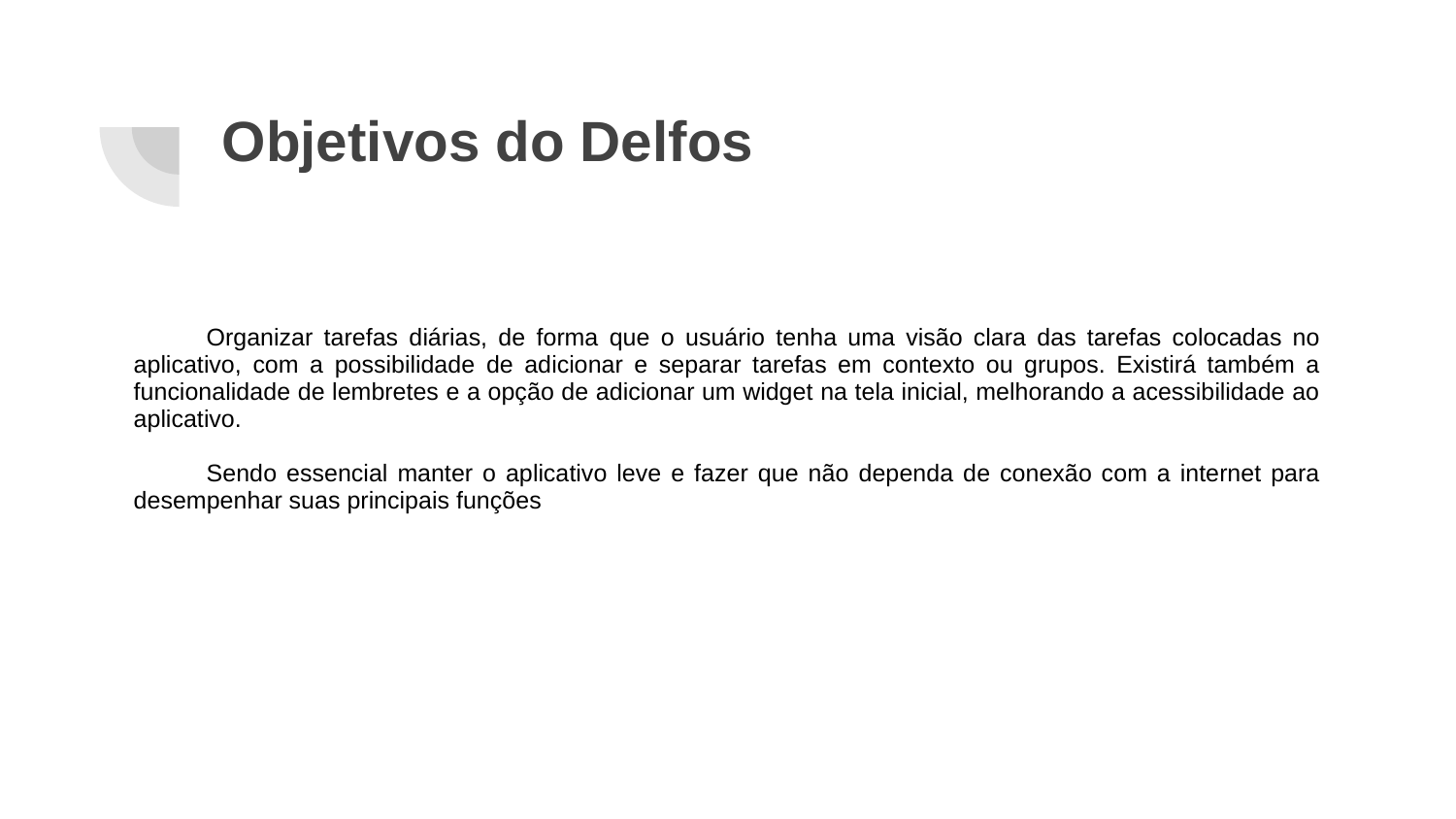

# Objetivos do Delfos
Organizar tarefas diárias, de forma que o usuário tenha uma visão clara das tarefas colocadas no aplicativo, com a possibilidade de adicionar e separar tarefas em contexto ou grupos. Existirá também a funcionalidade de lembretes e a opção de adicionar um widget na tela inicial, melhorando a acessibilidade ao aplicativo.

Sendo essencial manter o aplicativo leve e fazer que não dependa de conexão com a internet para desempenhar suas principais funções